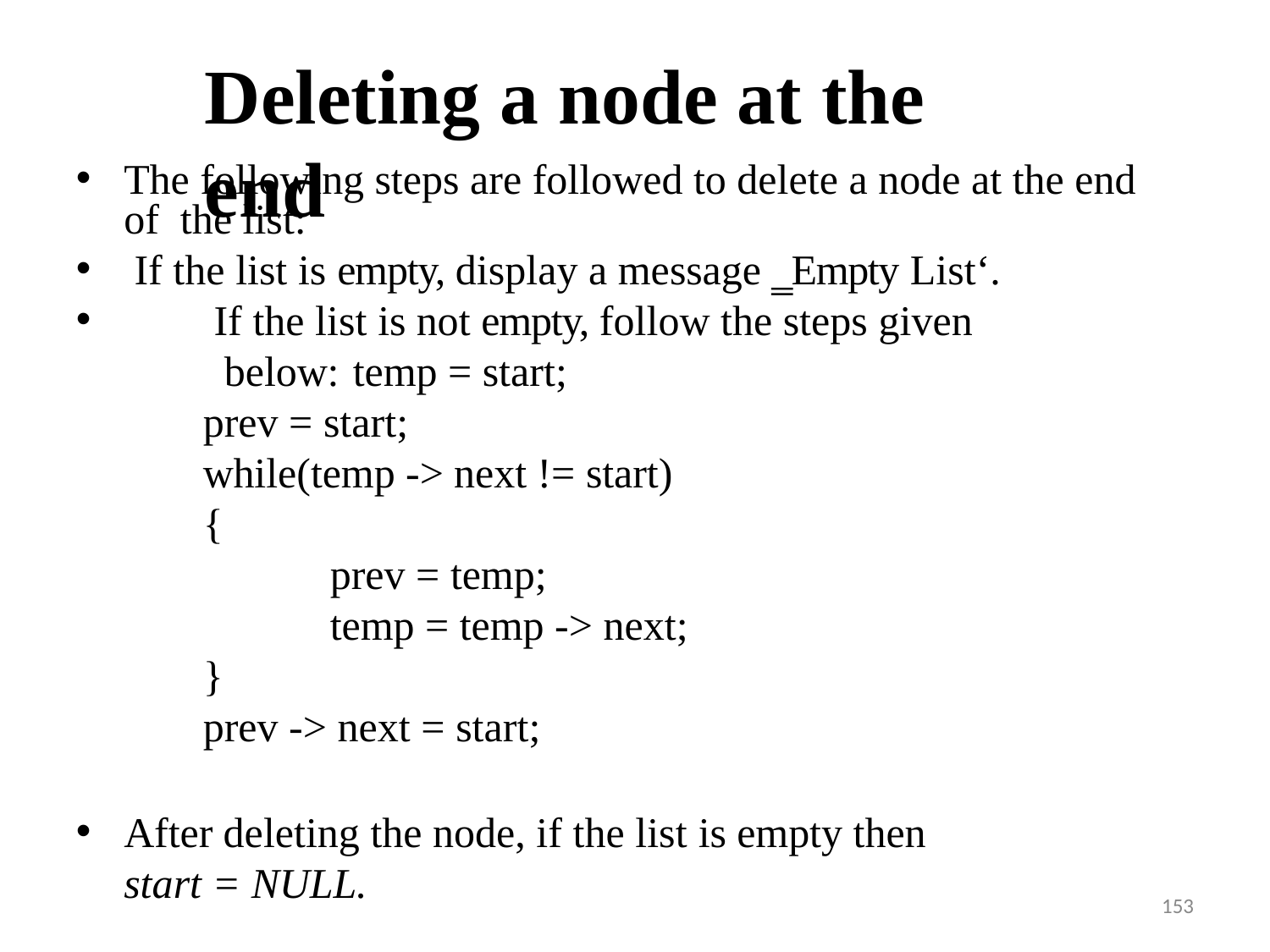

# Deleting a node at the end
The following steps are followed to delete a node at the end of  the list:
If the list is empty, display a message ‗Empty List‘.
If the list is not empty, follow the steps given  below:	temp = start;
prev = start;
while(temp -> next != start)
{
prev = temp;
temp = temp -> next;
}
prev -> next = start;

After deleting the node, if the list is empty then start = NULL.
153